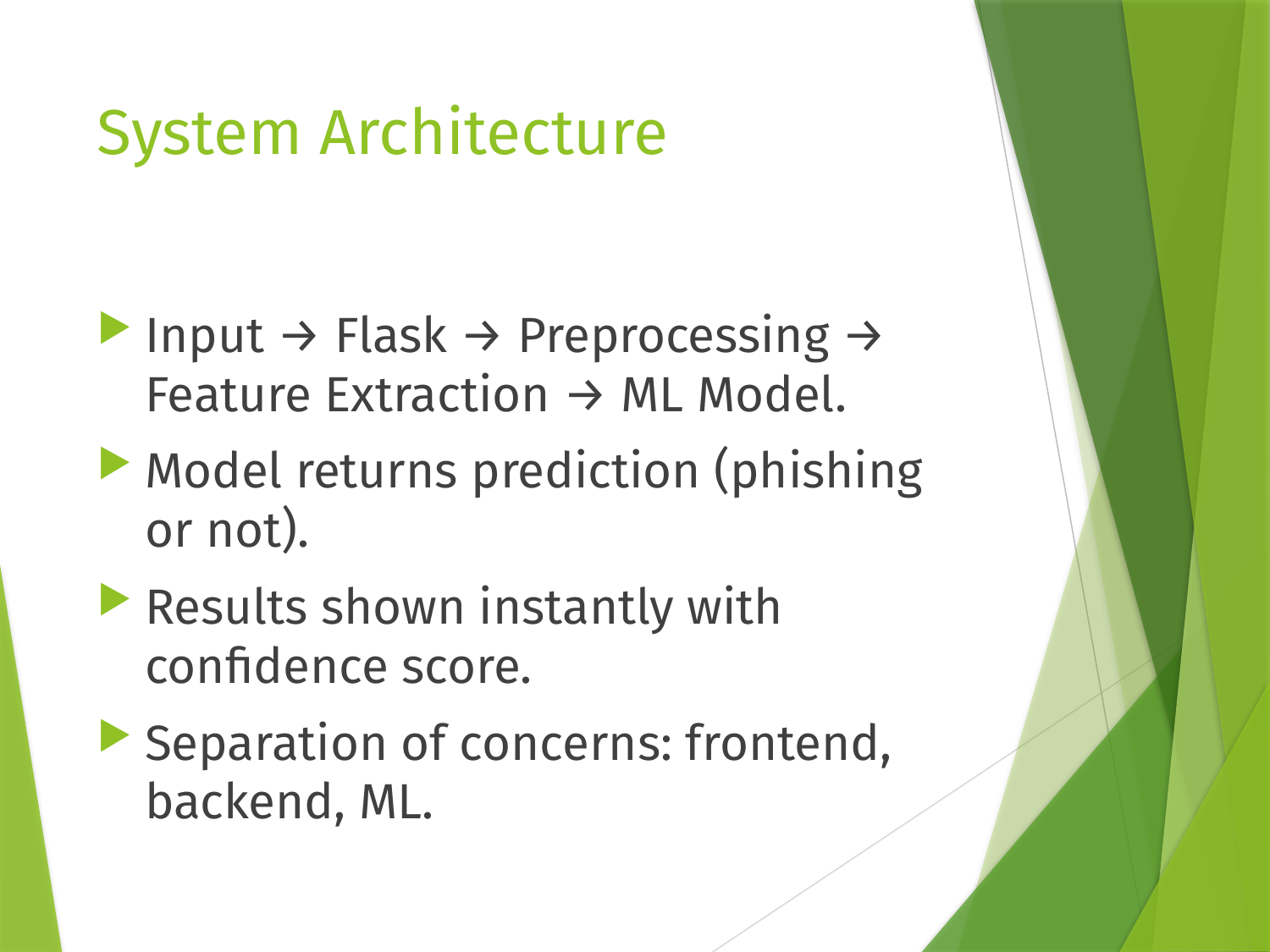

# System Architecture

Input → Flask → Preprocessing → Feature Extraction → ML Model.
Model returns prediction (phishing or not).
Results shown instantly with confidence score.
Separation of concerns: frontend, backend, ML.